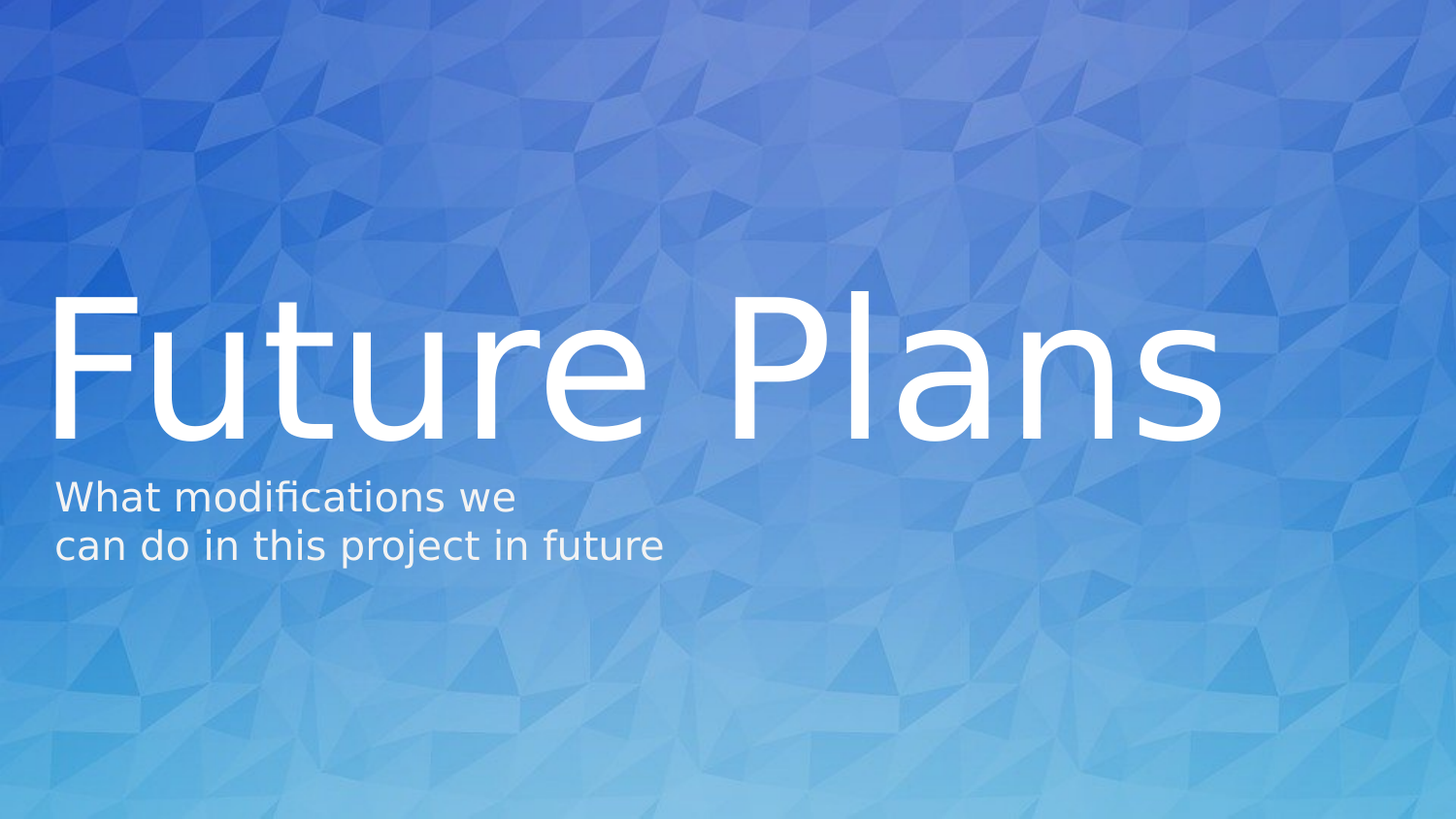

# Future Plans
What modifications we
can do in this project in future